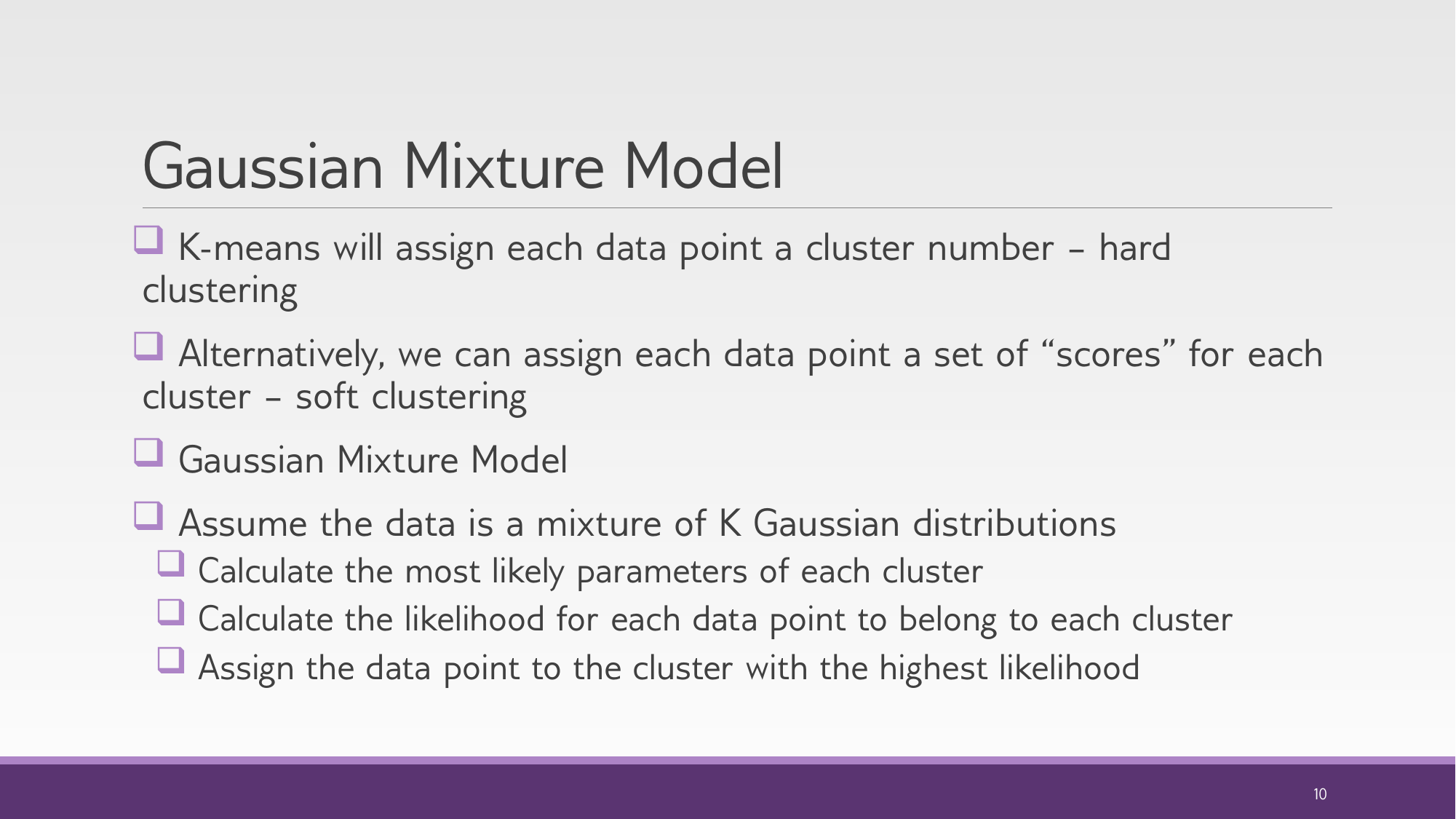

# Gaussian Mixture Model
 K-means will assign each data point a cluster number – hard clustering
 Alternatively, we can assign each data point a set of “scores” for each cluster – soft clustering
 Gaussian Mixture Model
 Assume the data is a mixture of K Gaussian distributions
 Calculate the most likely parameters of each cluster
 Calculate the likelihood for each data point to belong to each cluster
 Assign the data point to the cluster with the highest likelihood
10